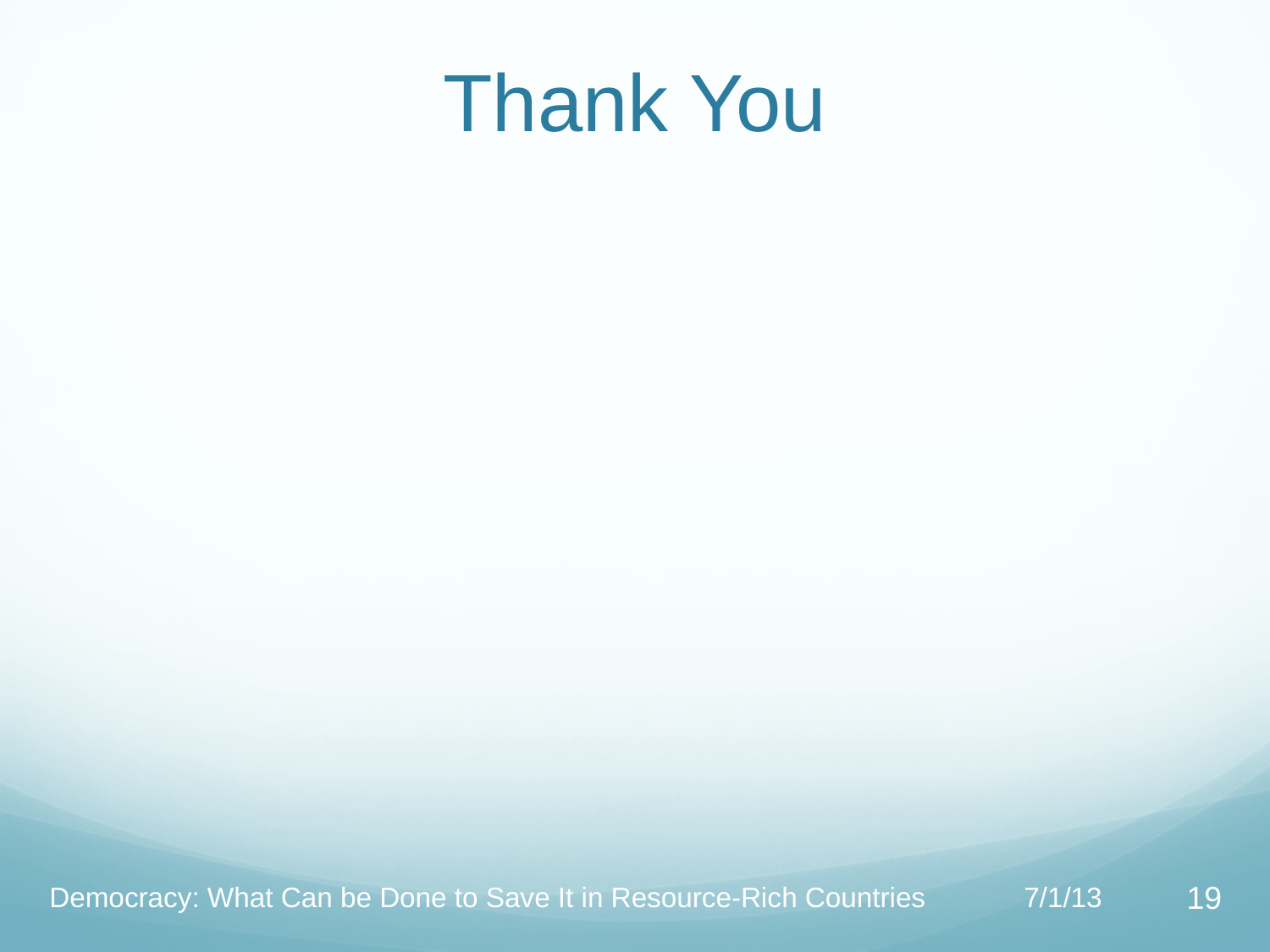

# Thank You

Democracy: What Can be Done to Save It in Resource-Rich Countries
7/1/13
19